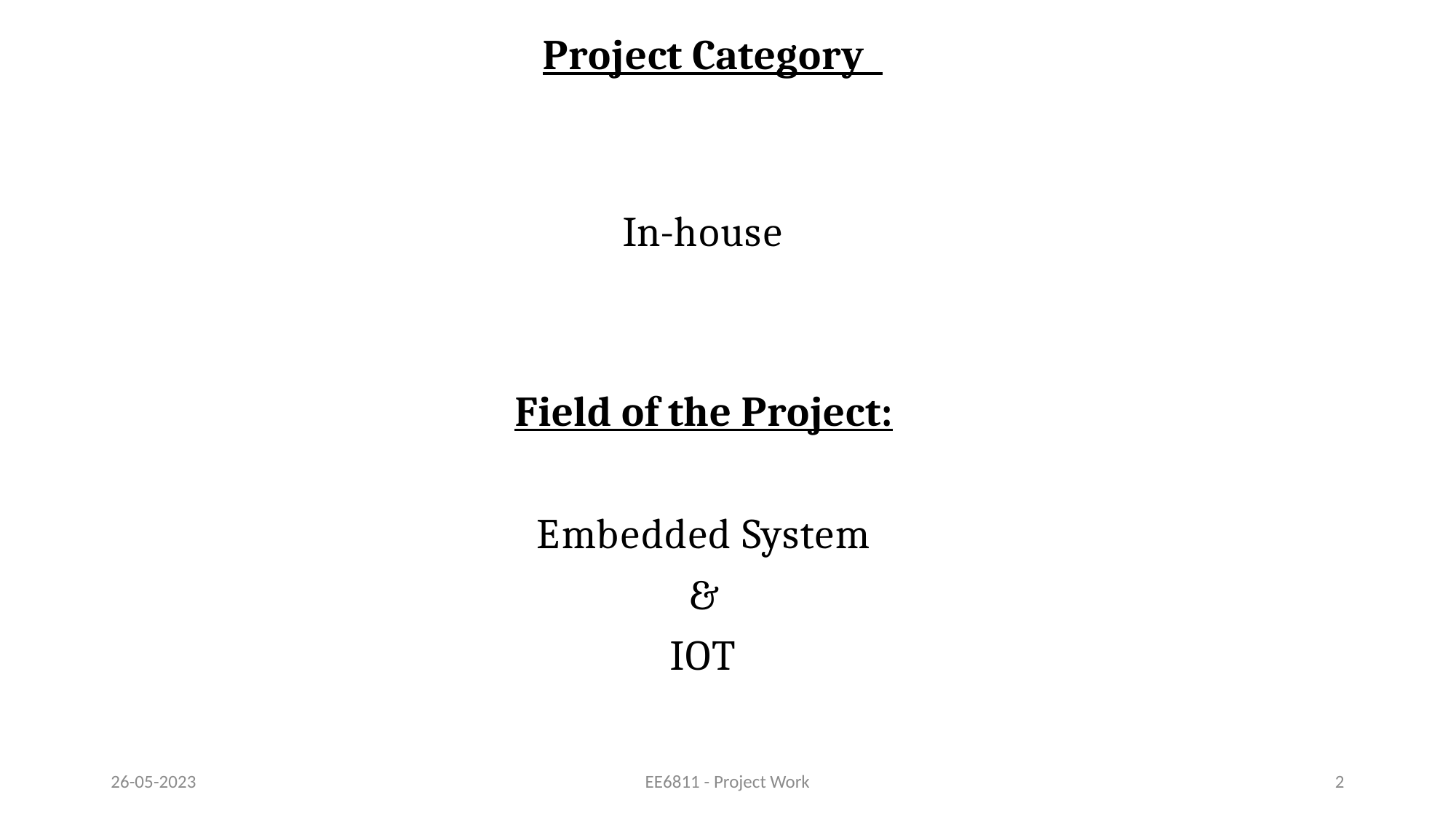

Project Category

In-house

Field of the Project:

Embedded System
&
IOT

26-05-2023
EE6811 - Project Work
2